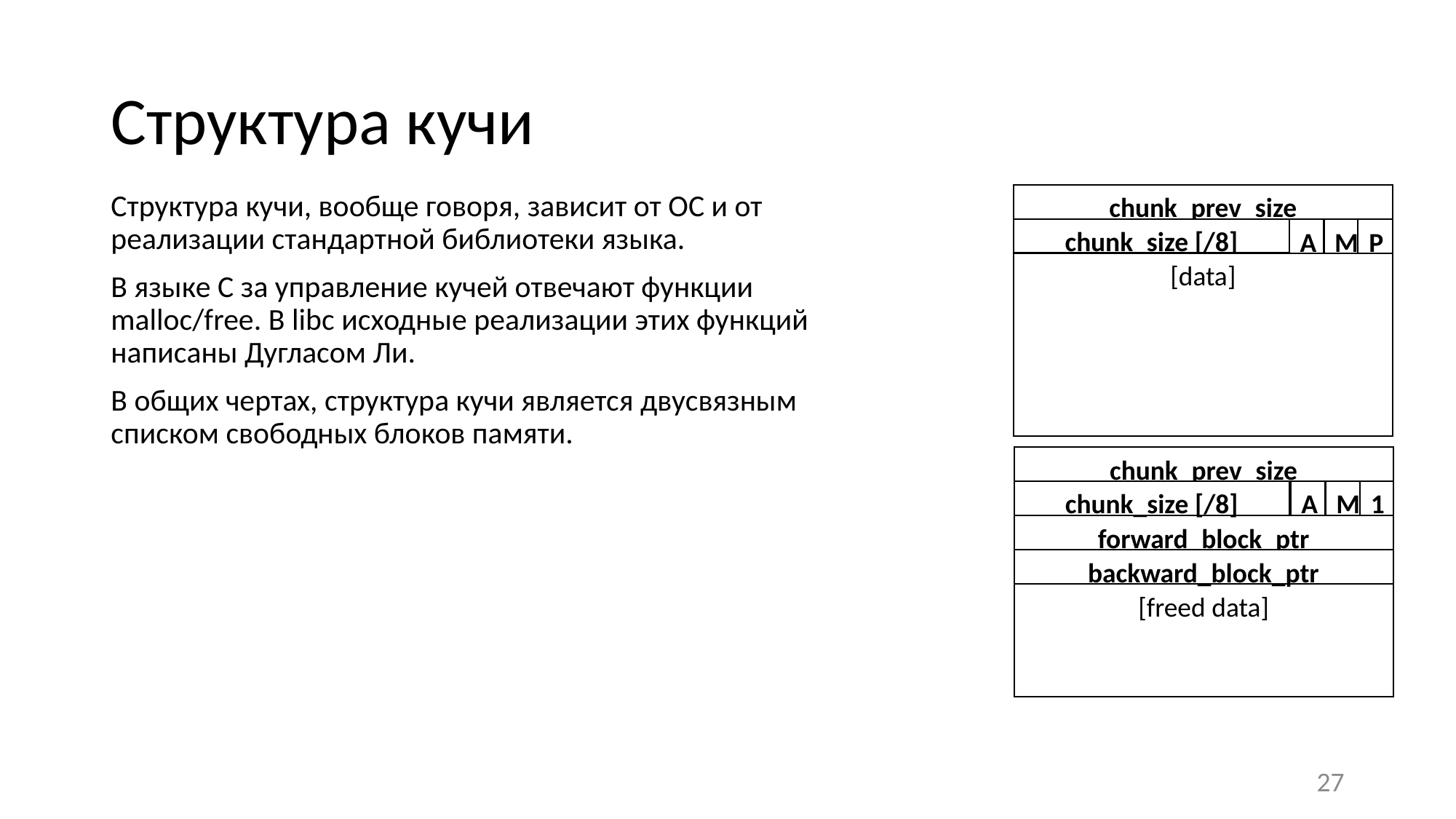

# Структура кучи
chunk_prev_size
Структура кучи, вообще говоря, зависит от ОС и от реализации стандартной библиотеки языка.
В языке С за управление кучей отвечают функции malloc/free. В libc исходные реализации этих функций написаны Дугласом Ли.
В общих чертах, структура кучи является двусвязным списком свободных блоков памяти.

chunk_size [/8]
A
M
P
[data]
chunk_prev_size
chunk_size [/8]
1
A
M
forward_block_ptr
backward_block_ptr
[freed data]
27